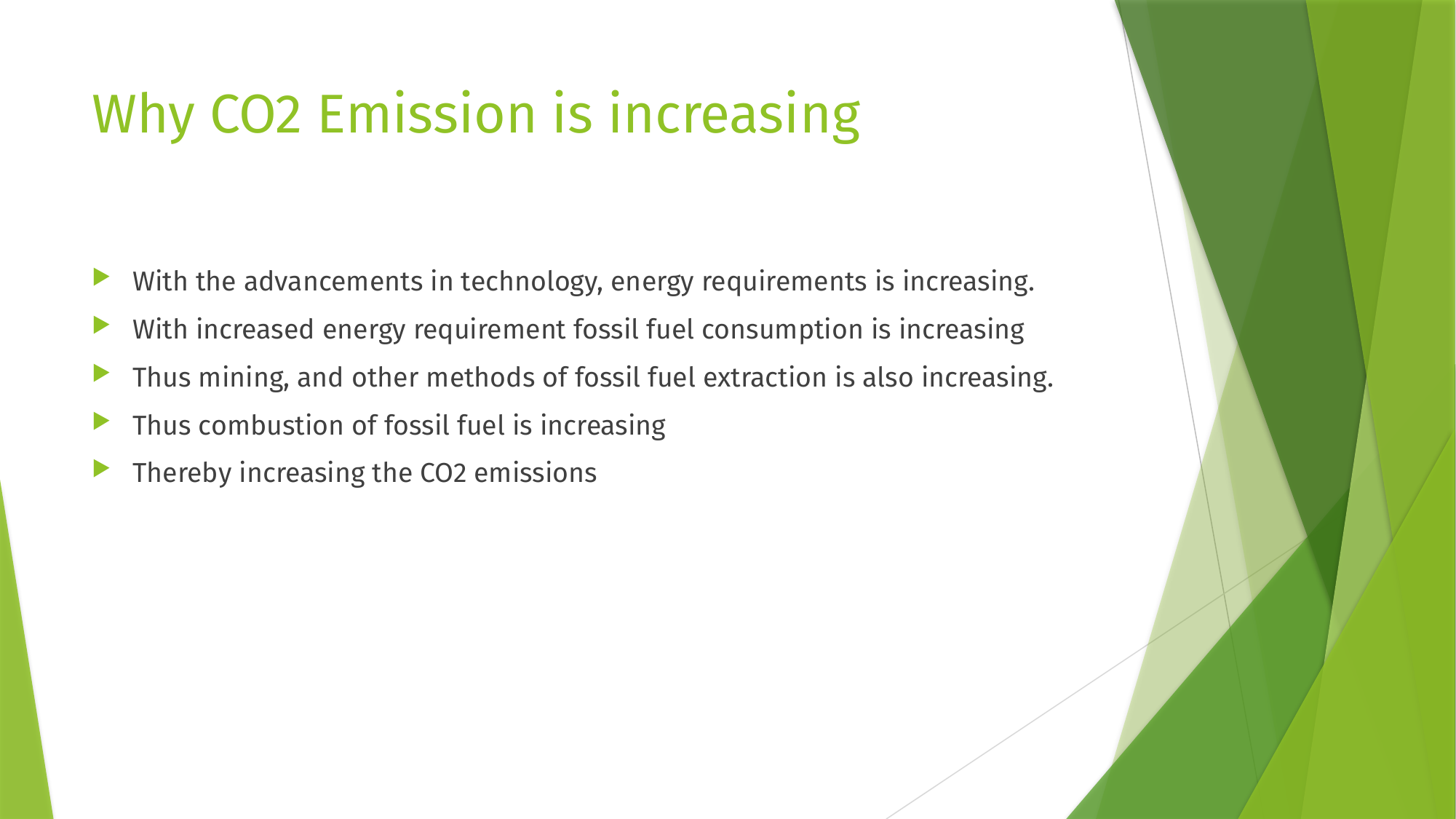

# Why CO2 Emission is increasing
With the advancements in technology, energy requirements is increasing.
With increased energy requirement fossil fuel consumption is increasing
Thus mining, and other methods of fossil fuel extraction is also increasing.
Thus combustion of fossil fuel is increasing
Thereby increasing the CO2 emissions